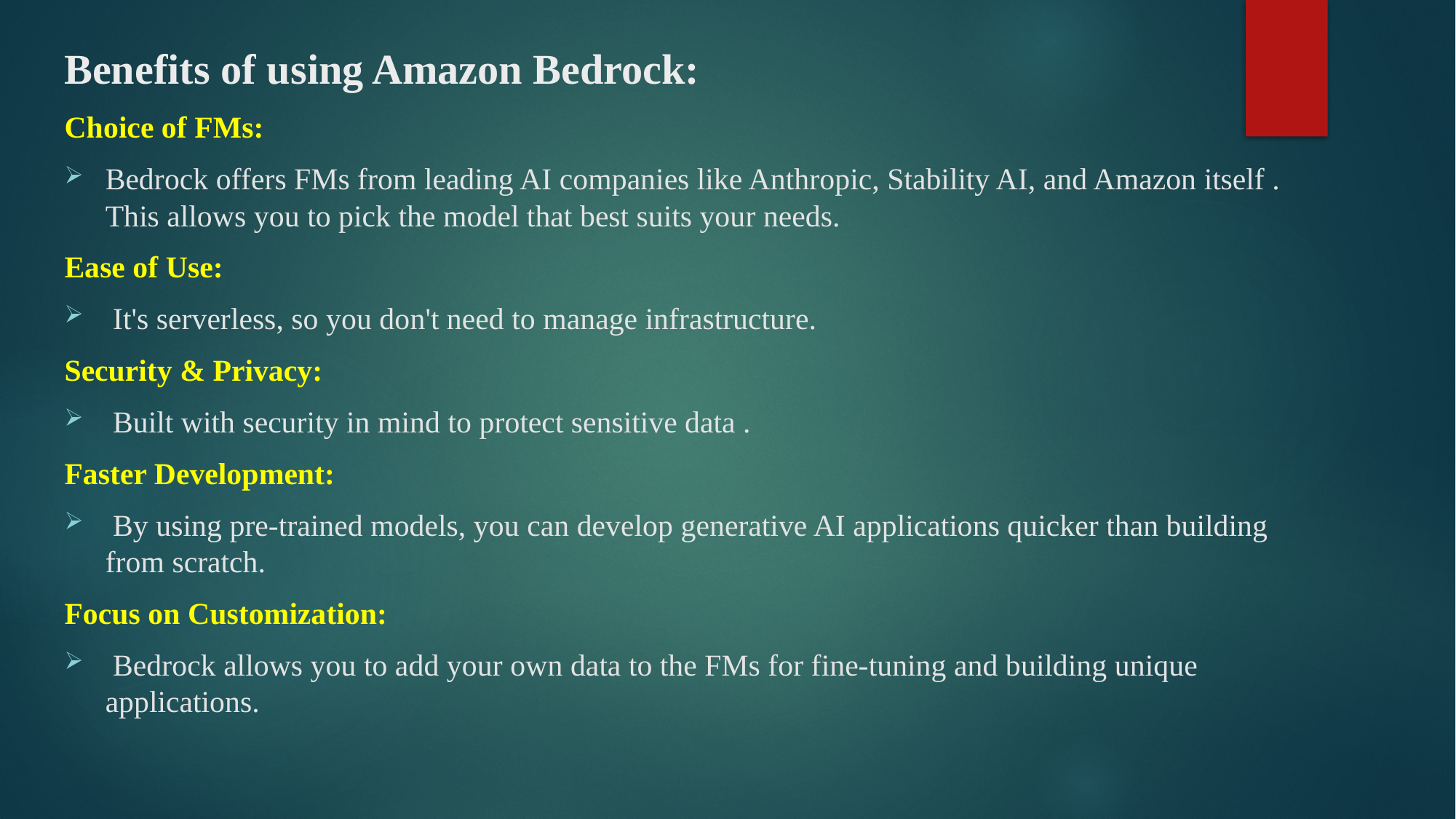

Benefits of using Amazon Bedrock:
Choice of FMs:
Bedrock offers FMs from leading AI companies like Anthropic, Stability AI, and Amazon itself . This allows you to pick the model that best suits your needs.
Ease of Use:
 It's serverless, so you don't need to manage infrastructure.
Security & Privacy:
 Built with security in mind to protect sensitive data .
Faster Development:
 By using pre-trained models, you can develop generative AI applications quicker than building from scratch.
Focus on Customization:
 Bedrock allows you to add your own data to the FMs for fine-tuning and building unique applications.